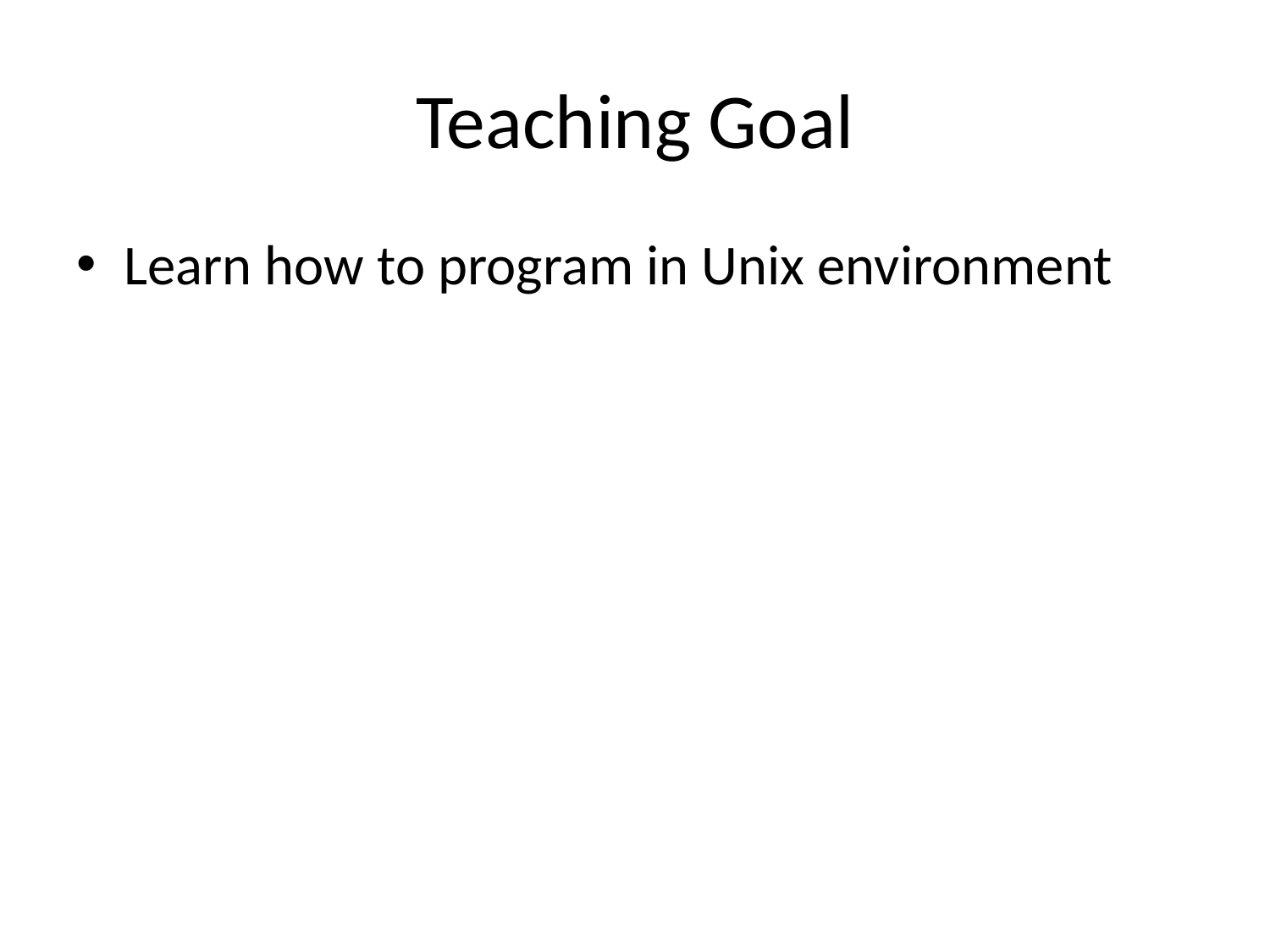

# Teaching Goal
Learn how to program in Unix environment